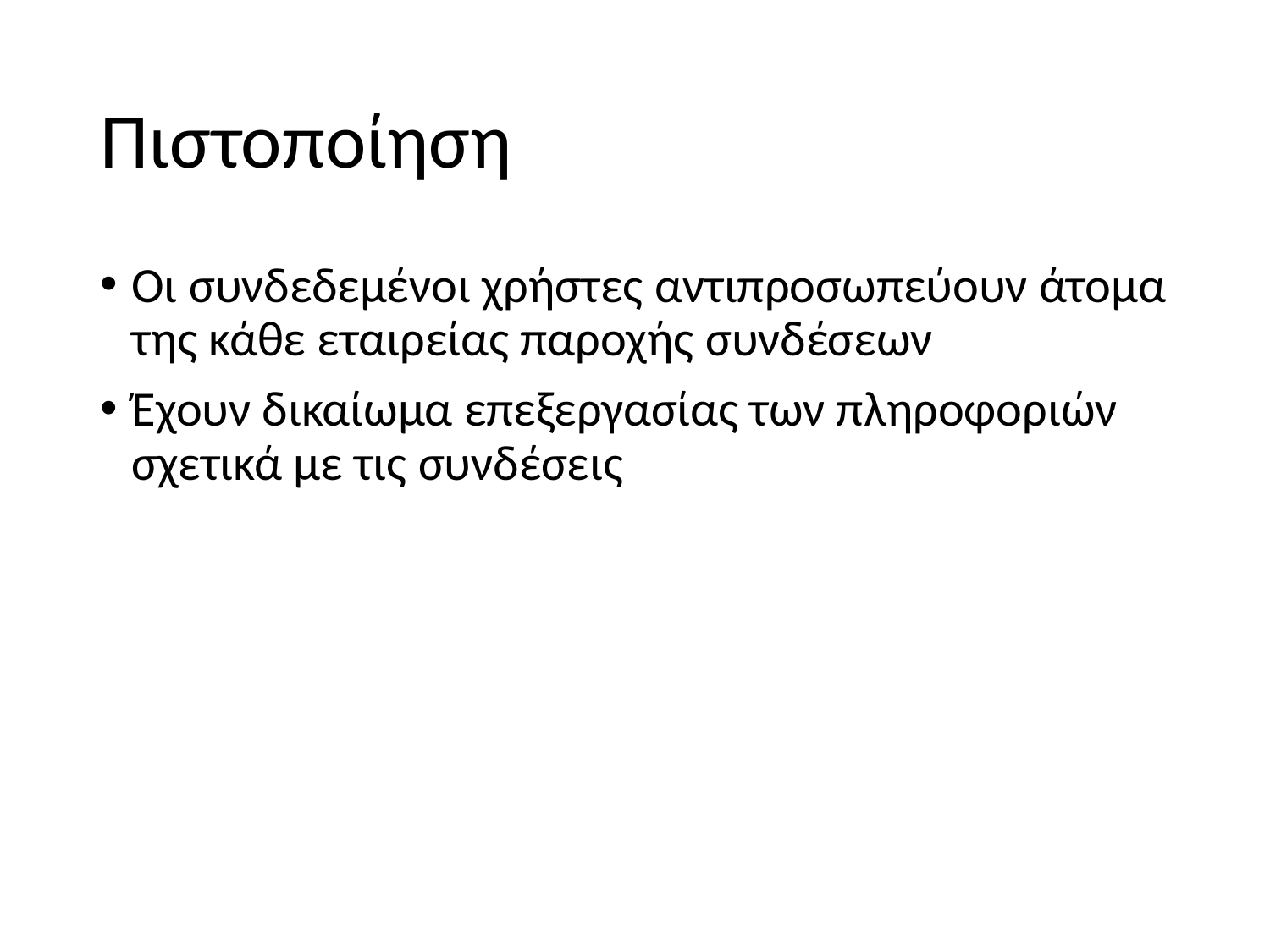

# Πιστοποίηση
Οι συνδεδεμένοι χρήστες αντιπροσωπεύουν άτομα της κάθε εταιρείας παροχής συνδέσεων
Έχουν δικαίωμα επεξεργασίας των πληροφοριών σχετικά με τις συνδέσεις